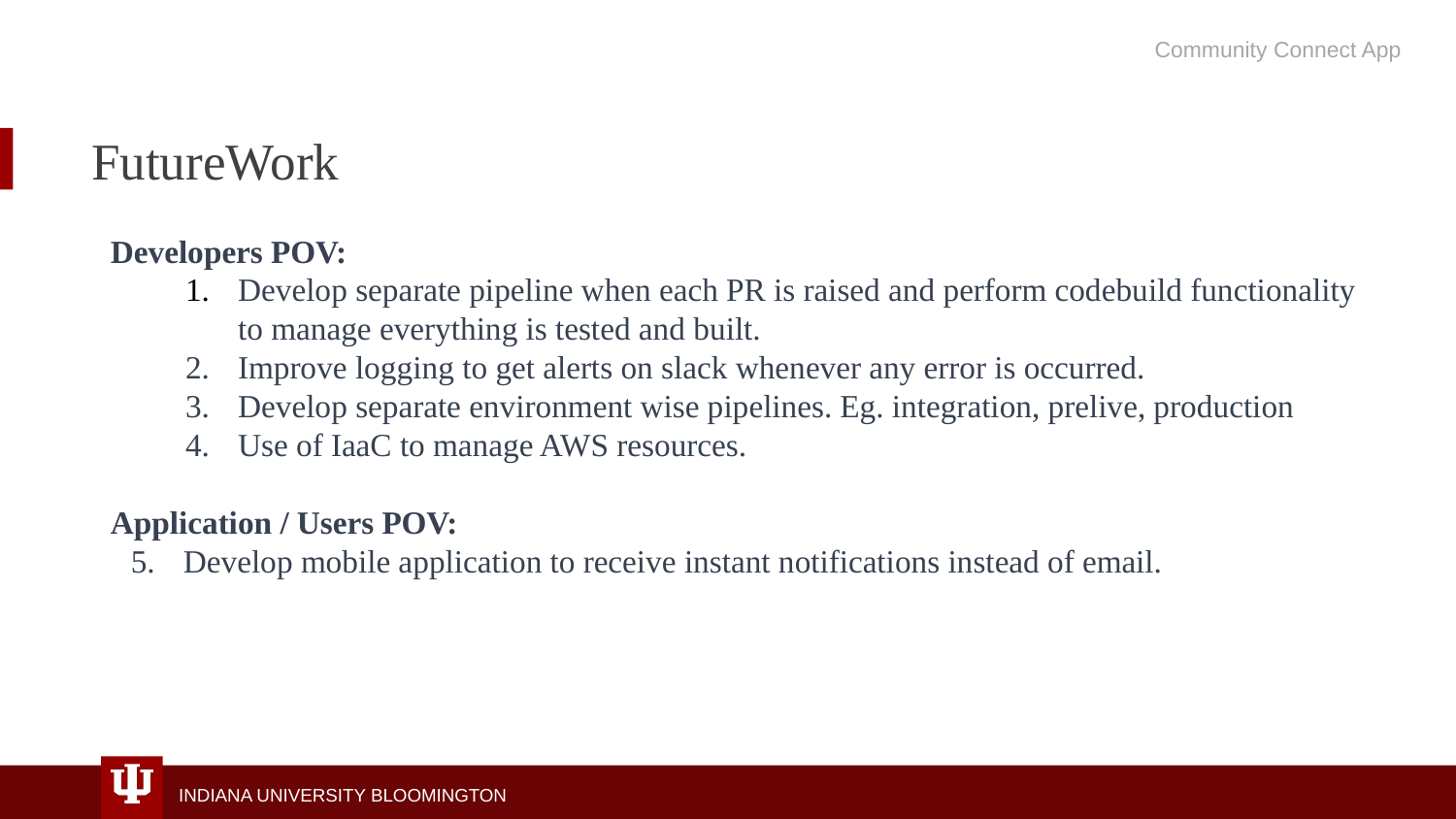

Community Connect App

# FutureWork
Developers POV:
Develop separate pipeline when each PR is raised and perform codebuild functionality to manage everything is tested and built.
Improve logging to get alerts on slack whenever any error is occurred.
Develop separate environment wise pipelines. Eg. integration, prelive, production
Use of IaaC to manage AWS resources.

Application / Users POV:
Develop mobile application to receive instant notifications instead of email.